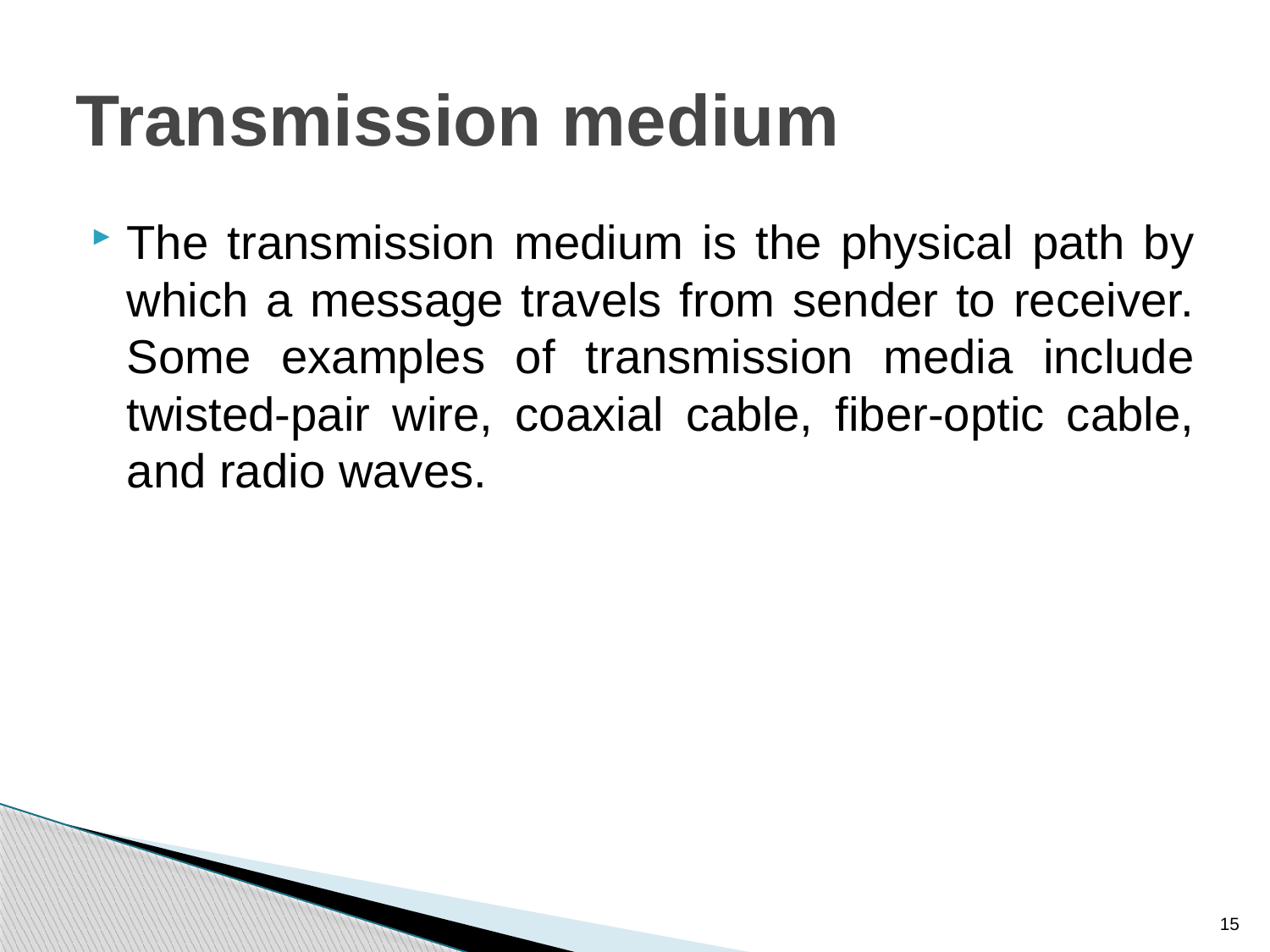

# Transmission medium
The transmission medium is the physical path by which a message travels from sender to receiver. Some examples of transmission media include twisted-pair wire, coaxial cable, fiber-optic cable, and radio waves.

15